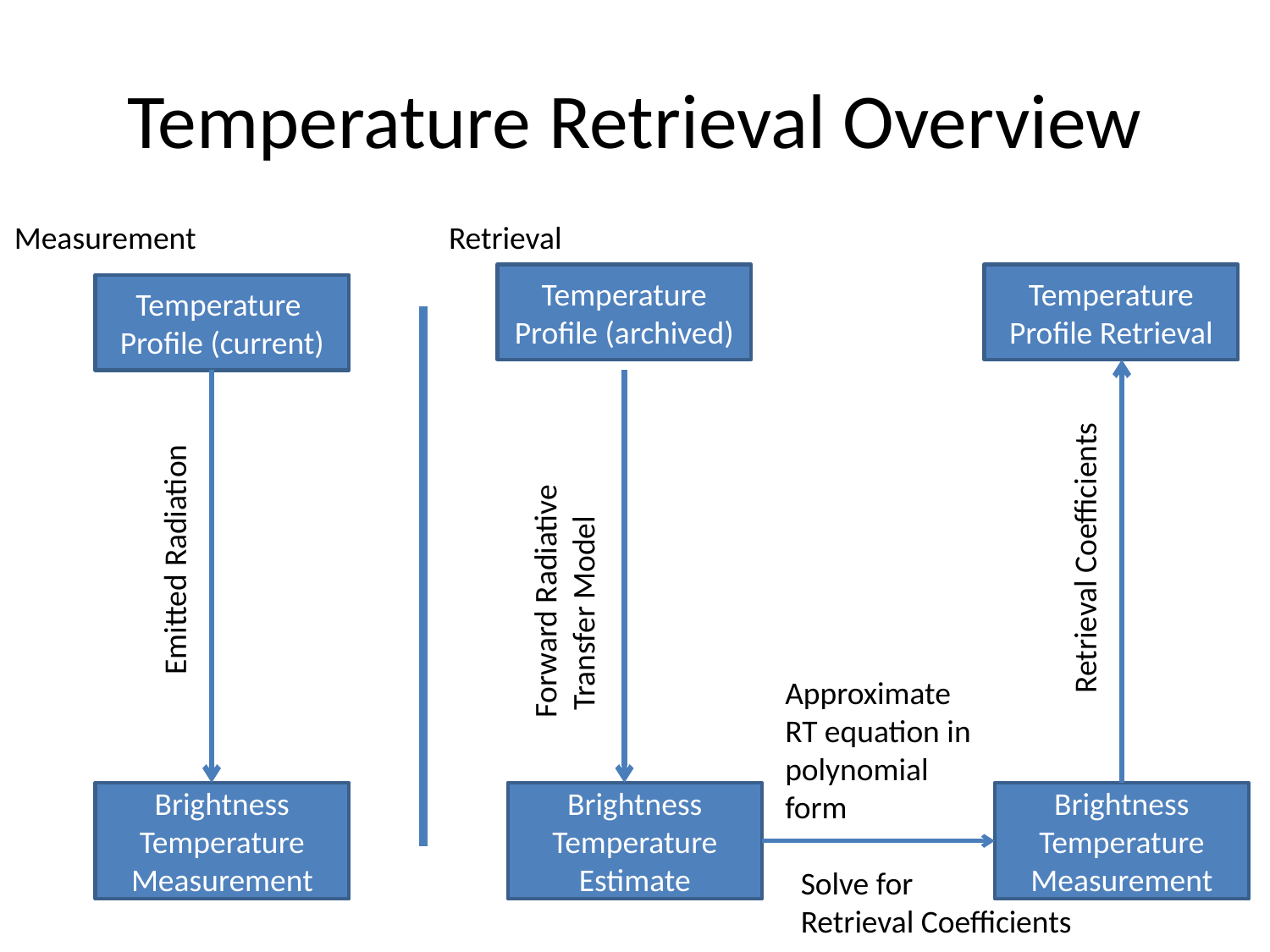

# Temperature Retrieval Overview
Measurement
Retrieval
Temperature Profile (archived)
Temperature Profile Retrieval
Retrieval Coefficients
Forward Radiative
 Transfer Model
Brightness Temperature Estimate
Brightness Temperature Measurement
Solve for
Retrieval Coefficients
Temperature  Profile (current)
Emitted Radiation
Approximate RT equation in polynomial form
Brightness Temperature Measurement